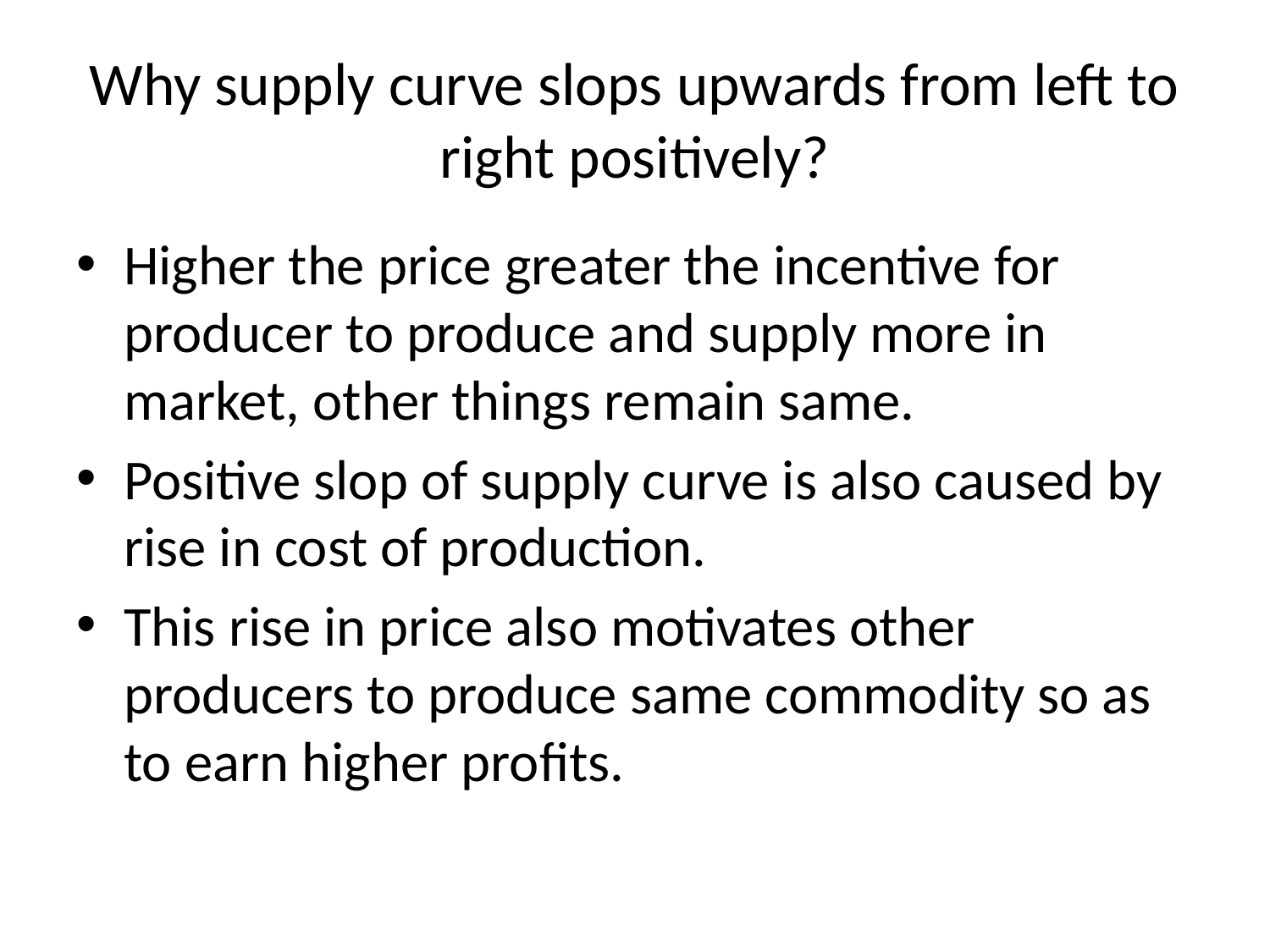

# Why supply curve slops upwards from left to right positively?
Higher the price greater the incentive for producer to produce and supply more in market, other things remain same.
Positive slop of supply curve is also caused by rise in cost of production.
This rise in price also motivates other producers to produce same commodity so as to earn higher profits.